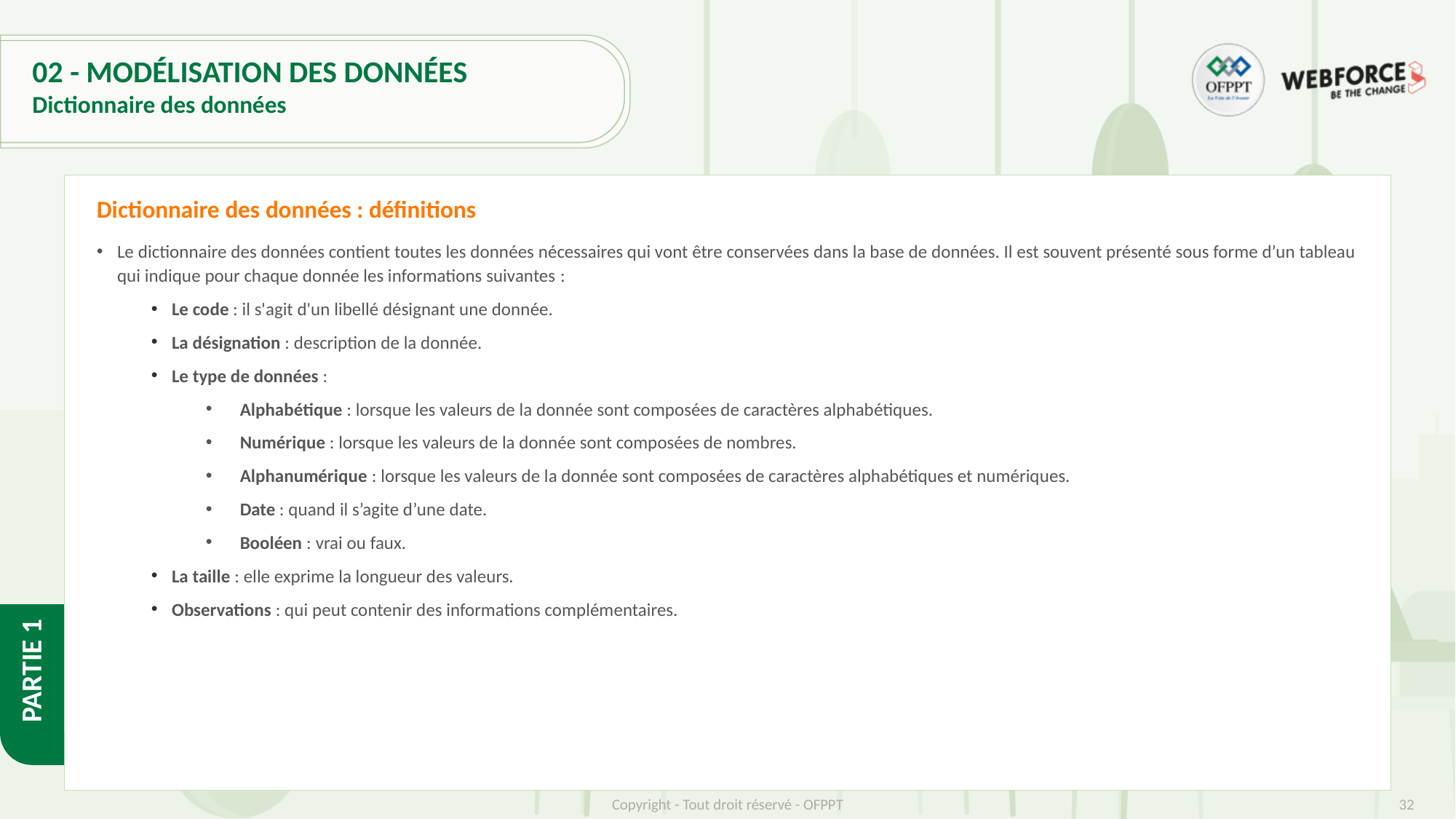

# 02 - MODÉLISATION DES DONNÉES
Dictionnaire des données
Dictionnaire des données : définitions
Le dictionnaire des données contient toutes les données nécessaires qui vont être conservées dans la base de données. Il est souvent présenté sous forme d’un tableau qui indique pour chaque donnée les informations suivantes :
Le code : il s'agit d'un libellé désignant une donnée.
La désignation : description de la donnée.
Le type de données :
Alphabétique : lorsque les valeurs de la donnée sont composées de caractères alphabétiques.
Numérique : lorsque les valeurs de la donnée sont composées de nombres.
Alphanumérique : lorsque les valeurs de la donnée sont composées de caractères alphabétiques et numériques.
Date : quand il s’agite d’une date.
Booléen : vrai ou faux.
La taille : elle exprime la longueur des valeurs.
Observations : qui peut contenir des informations complémentaires.